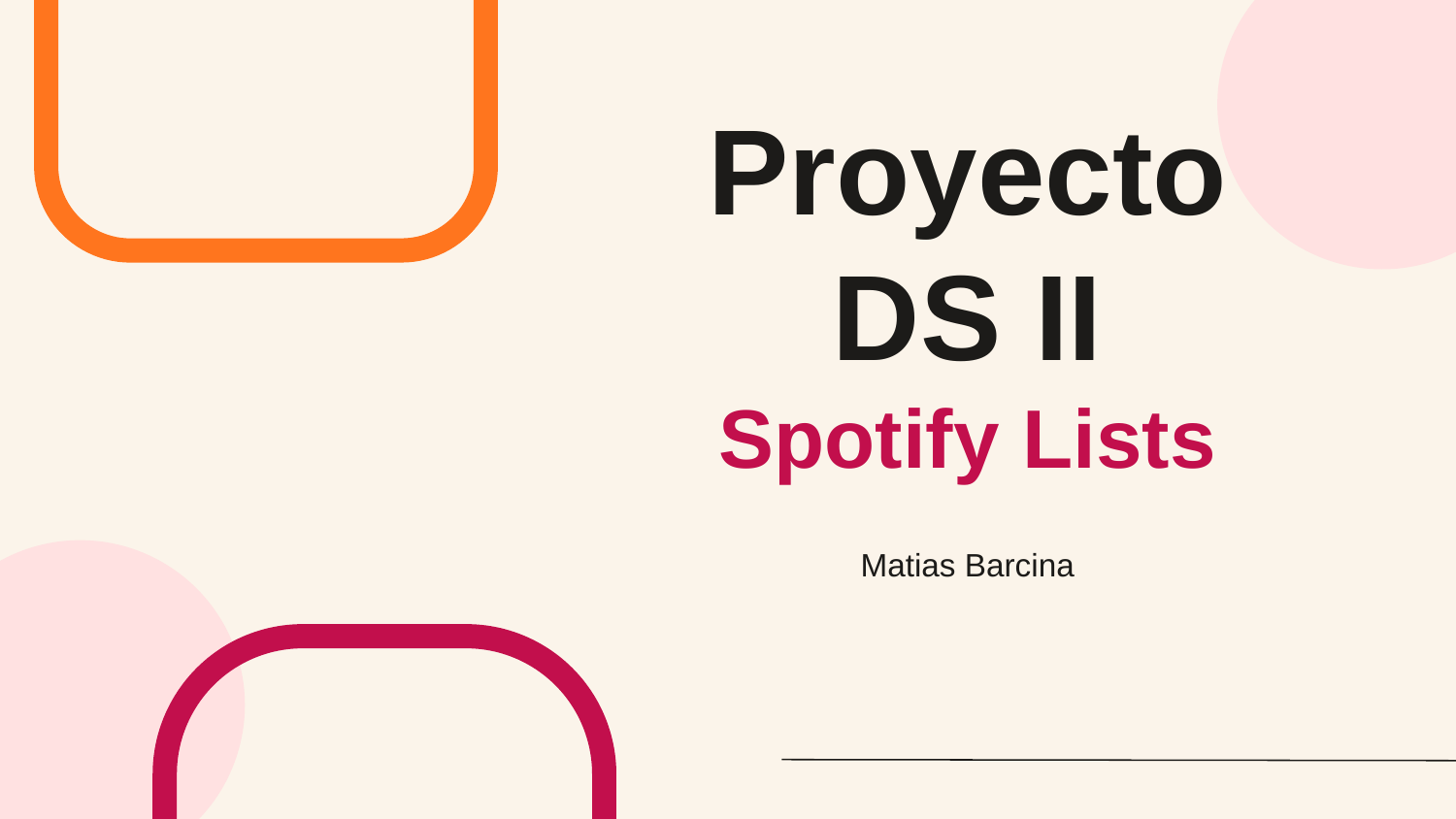

# Proyecto DS II Spotify Lists
Matias Barcina